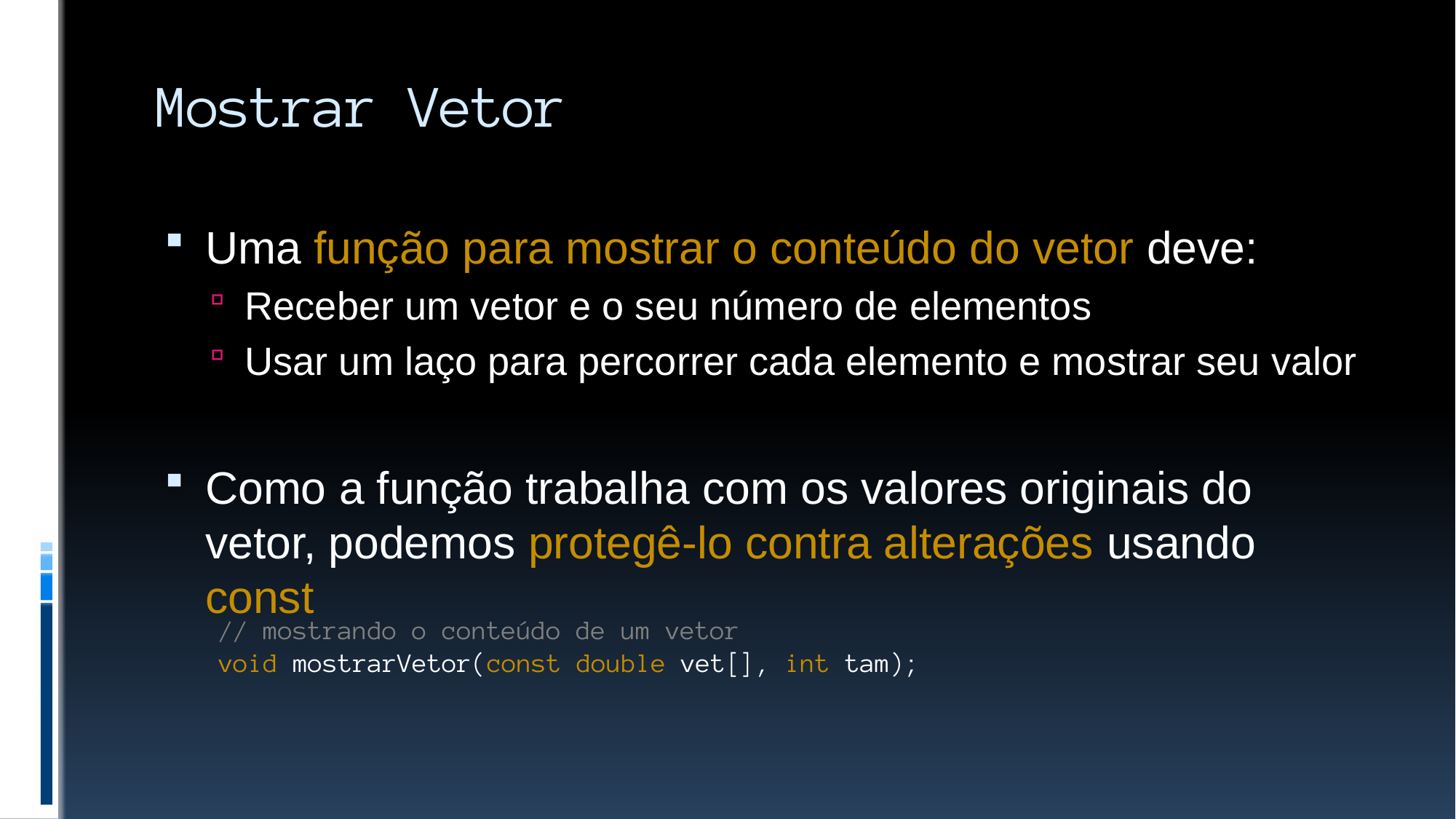

# Mostrar Vetor
Uma função para mostrar o conteúdo do vetor deve:
Receber um vetor e o seu número de elementos
Usar um laço para percorrer cada elemento e mostrar seu valor

Como a função trabalha com os valores originais do vetor, podemos protegê-lo contra alterações usando const
// mostrando o conteúdo de um vetor
void mostrarVetor(const double vet[], int tam);